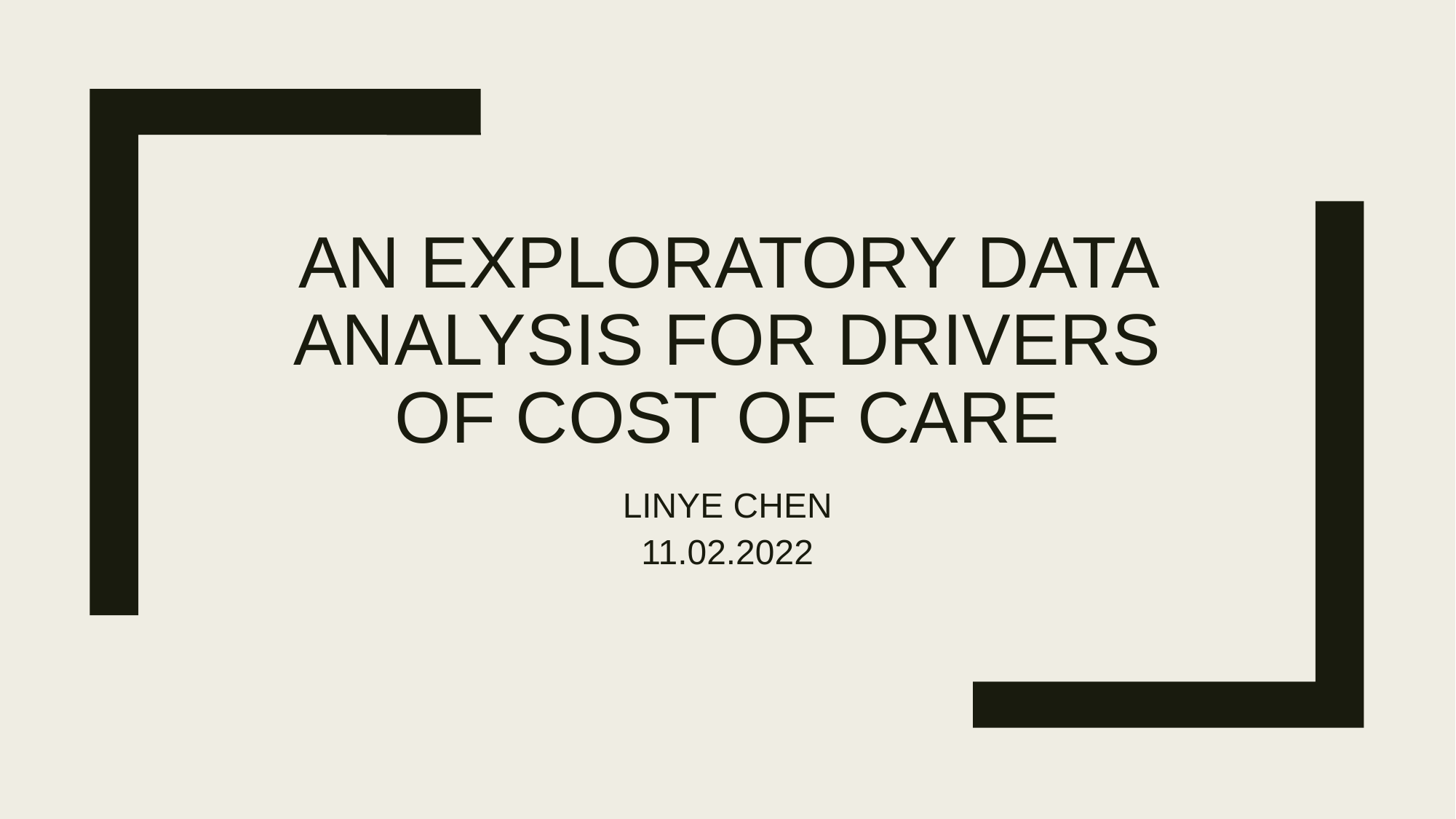

# An Exploratory data analysis for drivers of cost of care
LINYE CHEN
11.02.2022